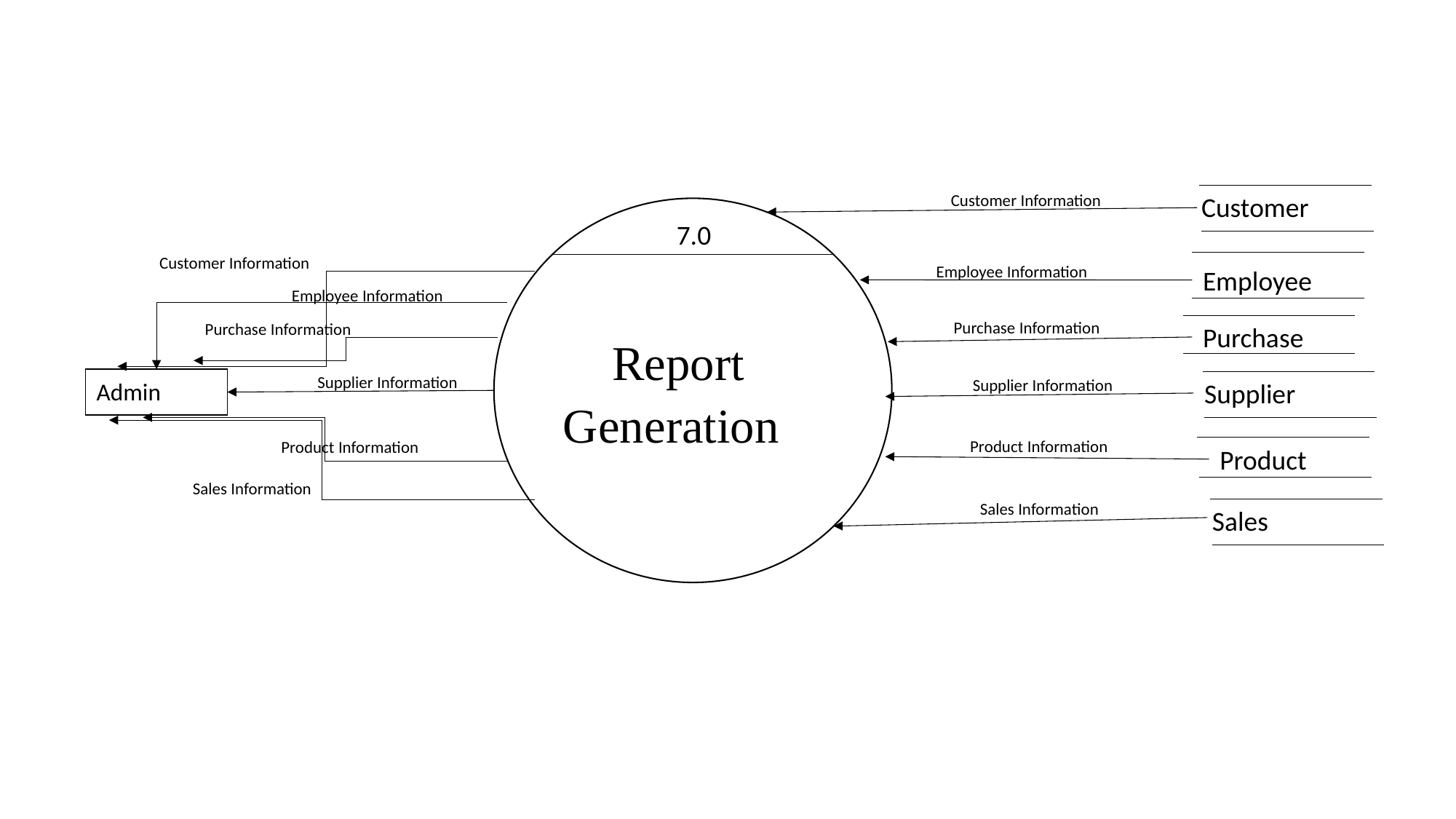

Customer Information
Customer
    Report Generation
7.0
Customer Information
Employee Information
Employee
Employee Information
Purchase Information
Purchase Information
Purchase
Supplier Information
Admin

Supplier Information
Supplier
Product Information
Product Information
Product
Sales Information
Sales Information
Sales